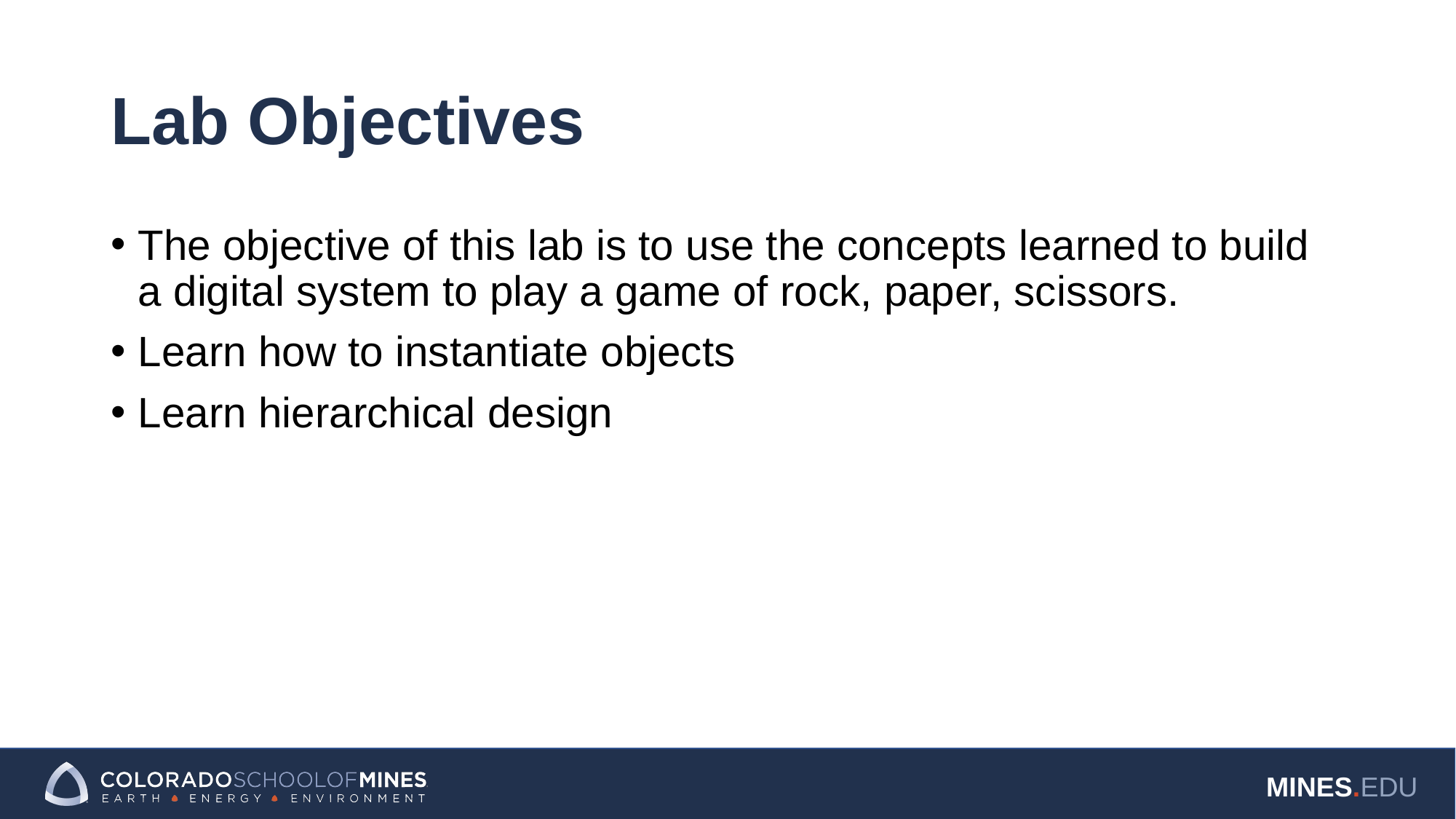

# Lab Objectives
The objective of this lab is to use the concepts learned to build a digital system to play a game of rock, paper, scissors.
Learn how to instantiate objects
Learn hierarchical design